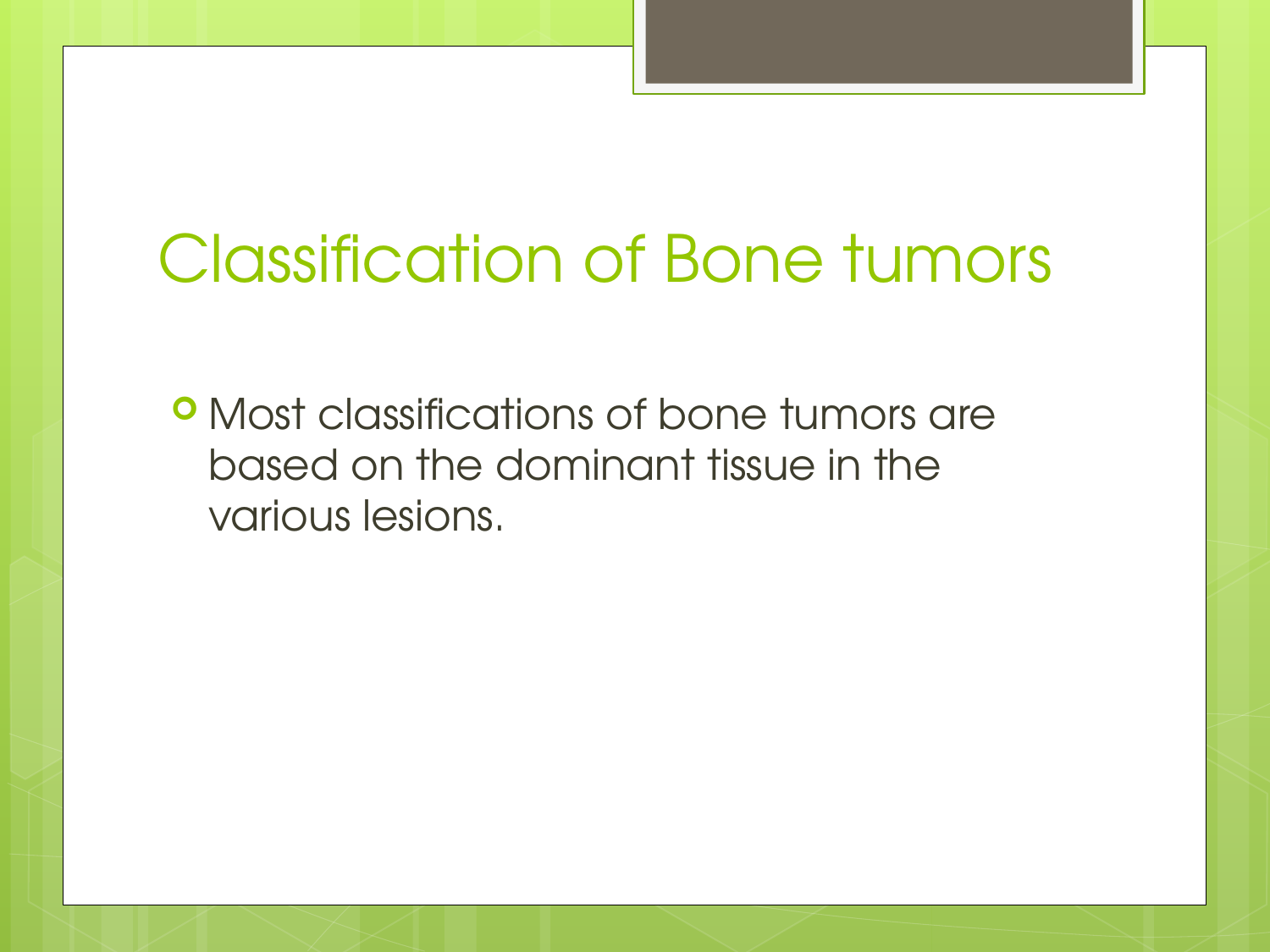

# Classification of Bone tumors
Most classifications of bone tumors are based on the dominant tissue in the various lesions.